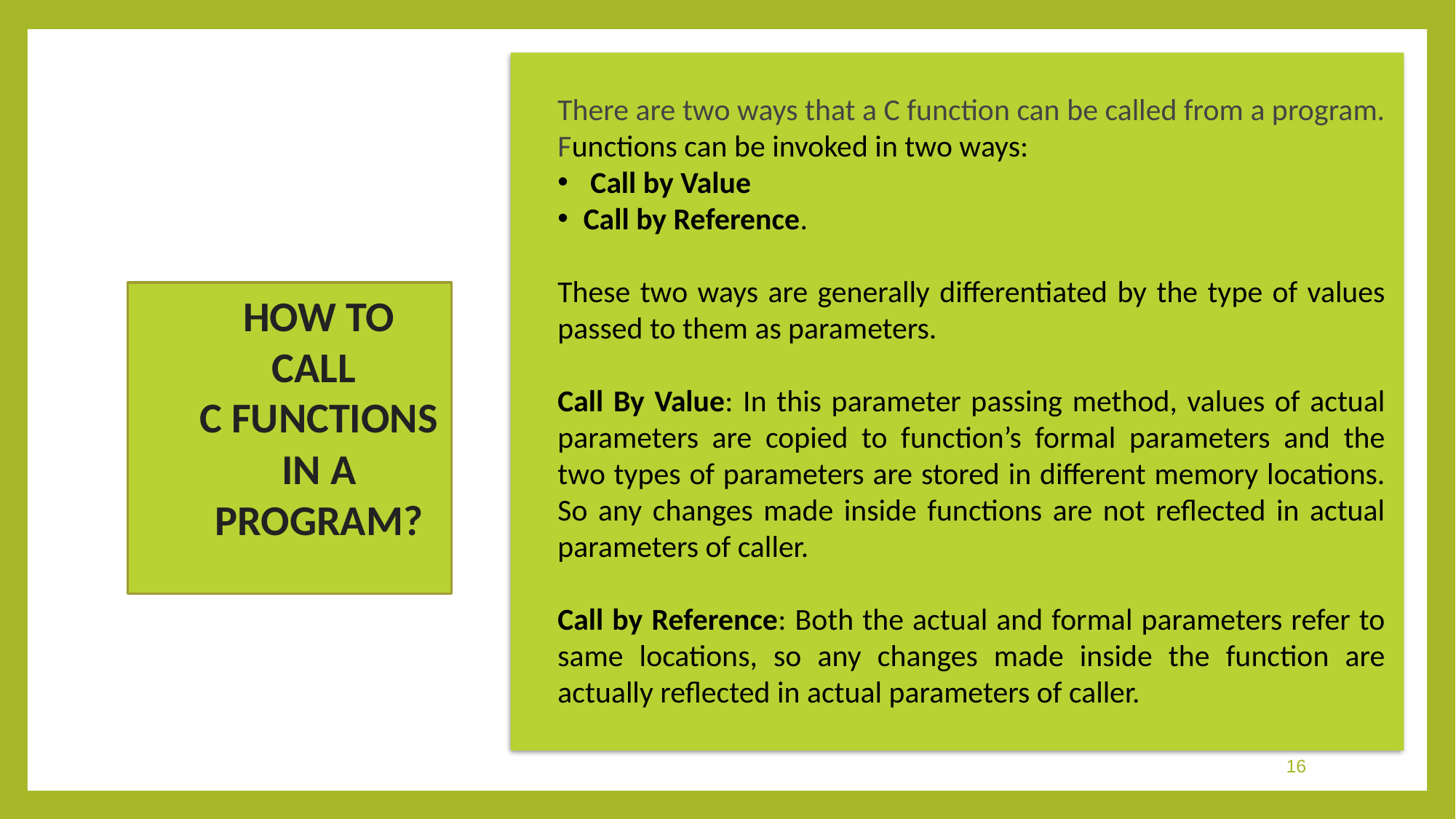

There are two ways that a C function can be called from a program. Functions can be invoked in two ways:
 Call by Value
Call by Reference.

These two ways are generally differentiated by the type of values passed to them as parameters.

Call By Value: In this parameter passing method, values of actual parameters are copied to function’s formal parameters and the two types of parameters are stored in different memory locations. So any changes made inside functions are not reflected in actual parameters of caller.

Call by Reference: Both the actual and formal parameters refer to same locations, so any changes made inside the function are actually reflected in actual parameters of caller.

HOW TO CALL
C FUNCTIONS IN A PROGRAM?

16